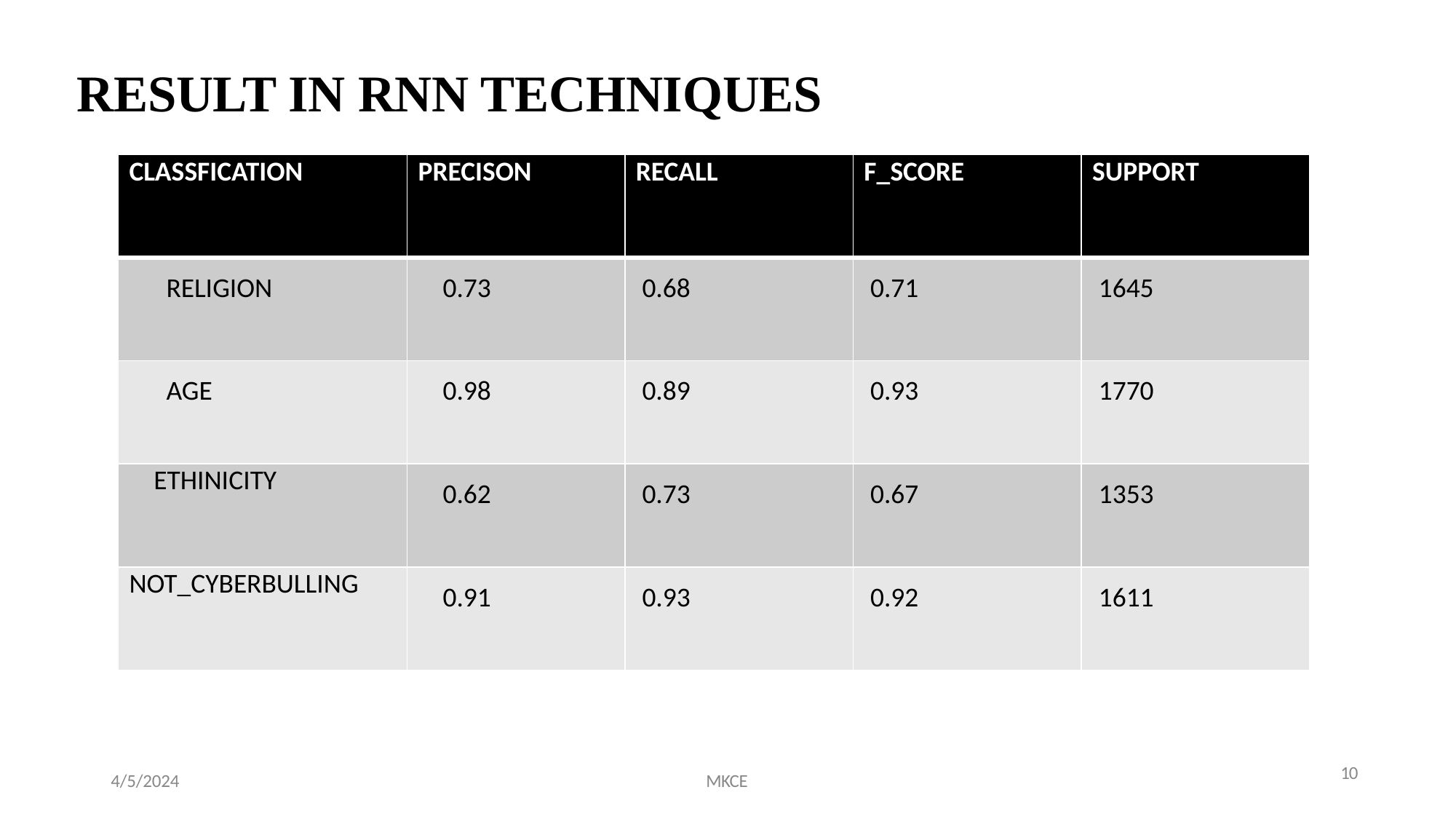

# RESULT IN RNN TECHNIQUES
| CLASSFICATION | PRECISON | RECALL | F\_SCORE | SUPPORT |
| --- | --- | --- | --- | --- |
| RELIGION | 0.73 | 0.68 | 0.71 | 1645 |
| AGE | 0.98 | 0.89 | 0.93 | 1770 |
| ETHINICITY | 0.62 | 0.73 | 0.67 | 1353 |
| NOT\_CYBERBULLING | 0.91 | 0.93 | 0.92 | 1611 |

10
4/5/2024
MKCE